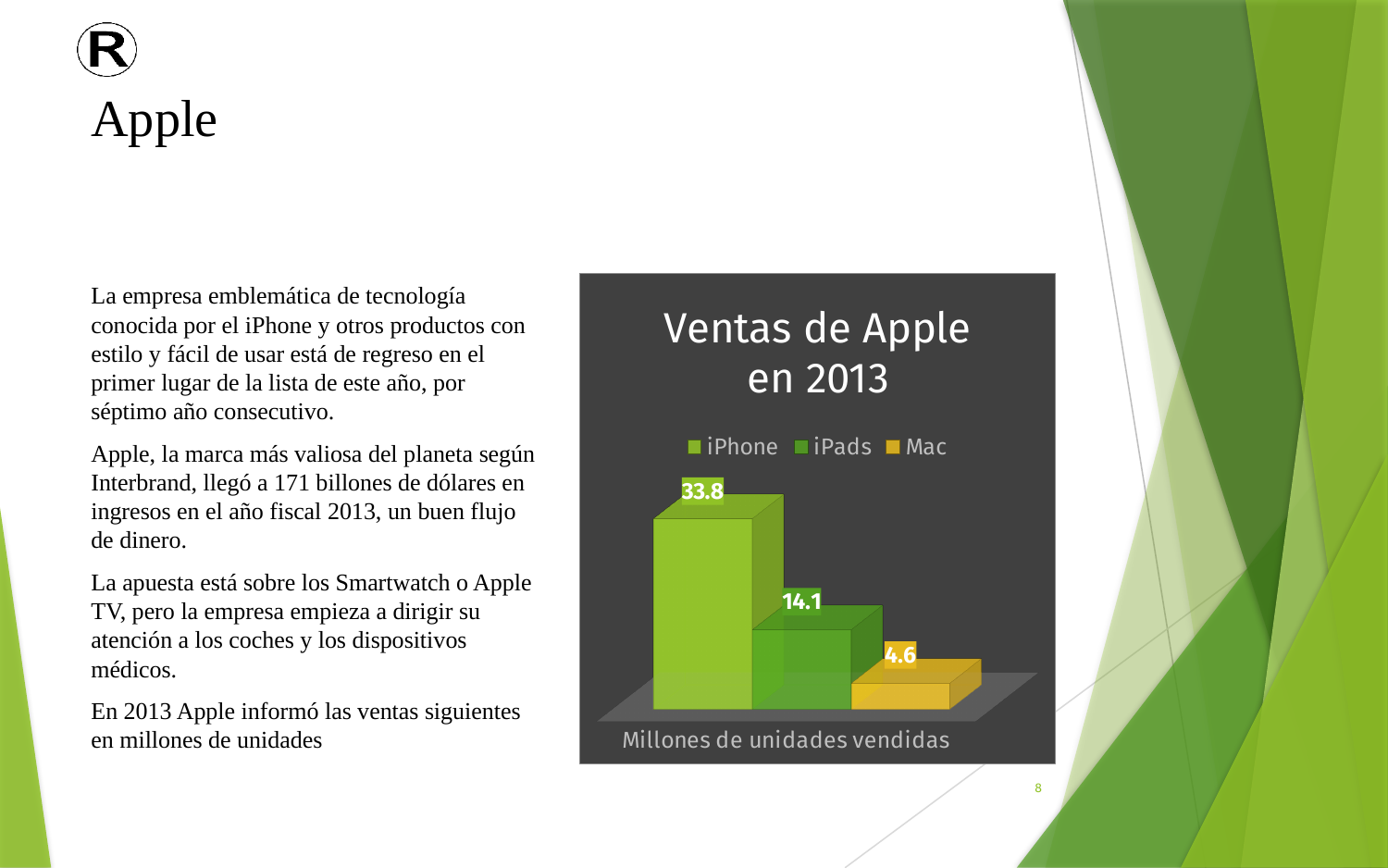

# Apple

[unsupported chart]

La empresa emblemática de tecnología conocida por el iPhone y otros productos con estilo y fácil de usar está de regreso en el primer lugar de la lista de este año, por séptimo año consecutivo.
Apple, la marca más valiosa del planeta según Interbrand, llegó a 171 billones de dólares en ingresos en el año fiscal 2013, un buen flujo de dinero.
La apuesta está sobre los Smartwatch o Apple TV, pero la empresa empieza a dirigir su atención a los coches y los dispositivos médicos.
En 2013 Apple informó las ventas siguientes en millones de unidades
8